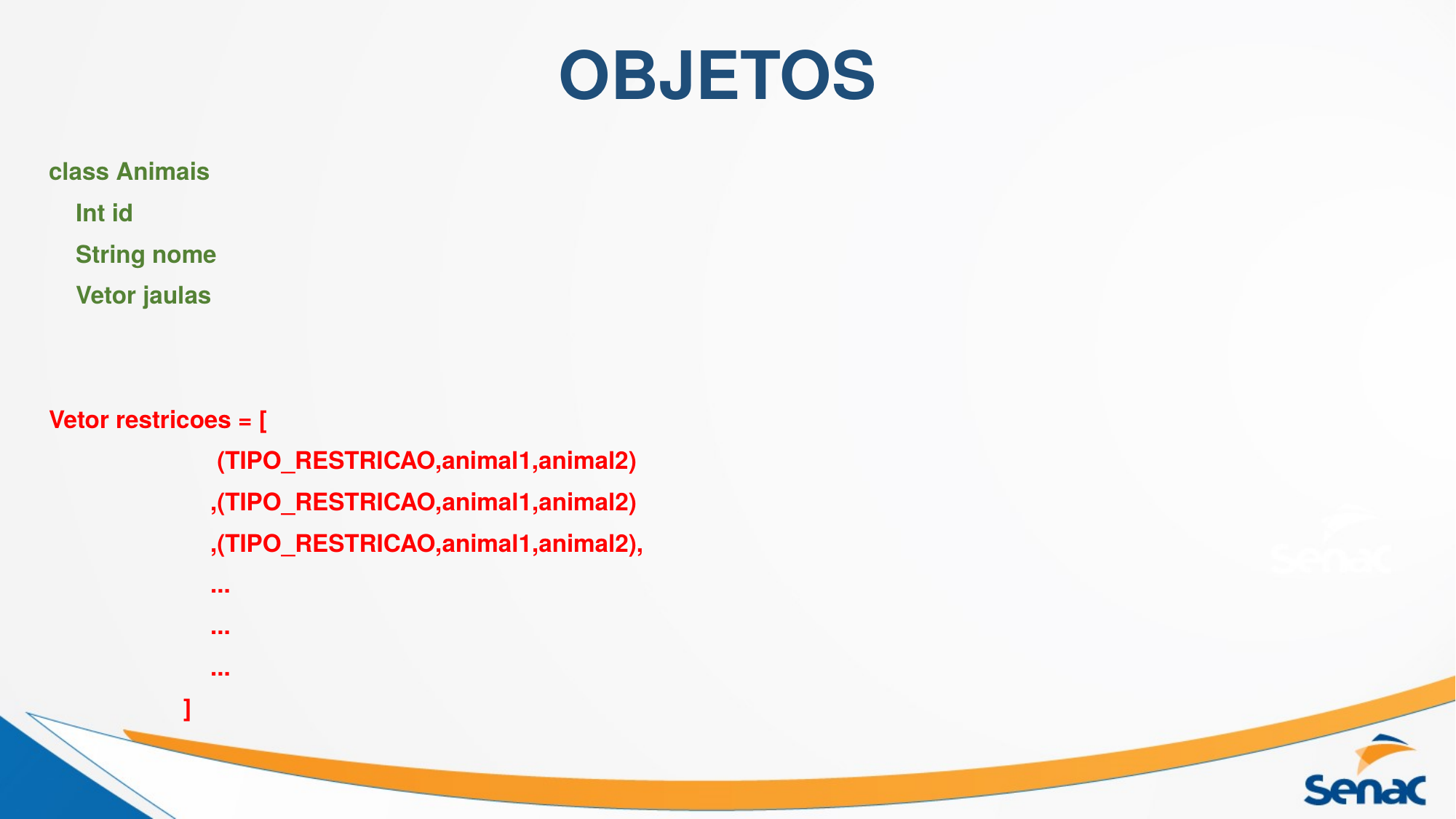

# OBJETOS
class Animais
    Int id
    String nome
    Vetor jaulas

Vetor restricoes = [
                         (TIPO_RESTRICAO,animal1,animal2)
                        ,(TIPO_RESTRICAO,animal1,animal2)
                        ,(TIPO_RESTRICAO,animal1,animal2),
                        ...
                        ...
                        ...
                    ]